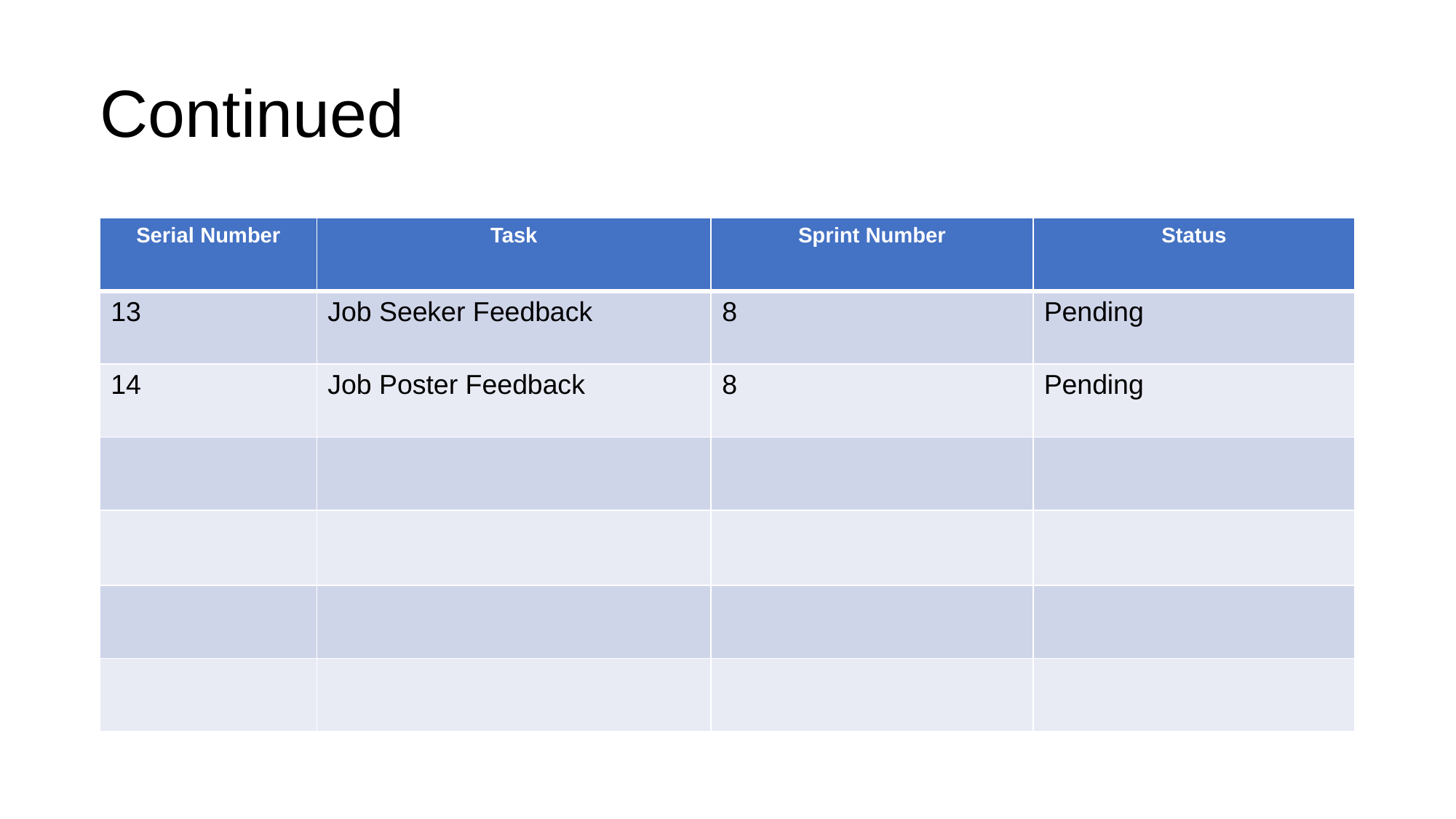

# Continued

| Serial Number | Task | Sprint Number | Status |
| --- | --- | --- | --- |
| 13 | Job Seeker Feedback | 8 | Pending |
| 14 | Job Poster Feedback | 8 | Pending |
|  |  |  |  |
|  |  |  |  |
|  |  |  |  |
|  |  |  |  |